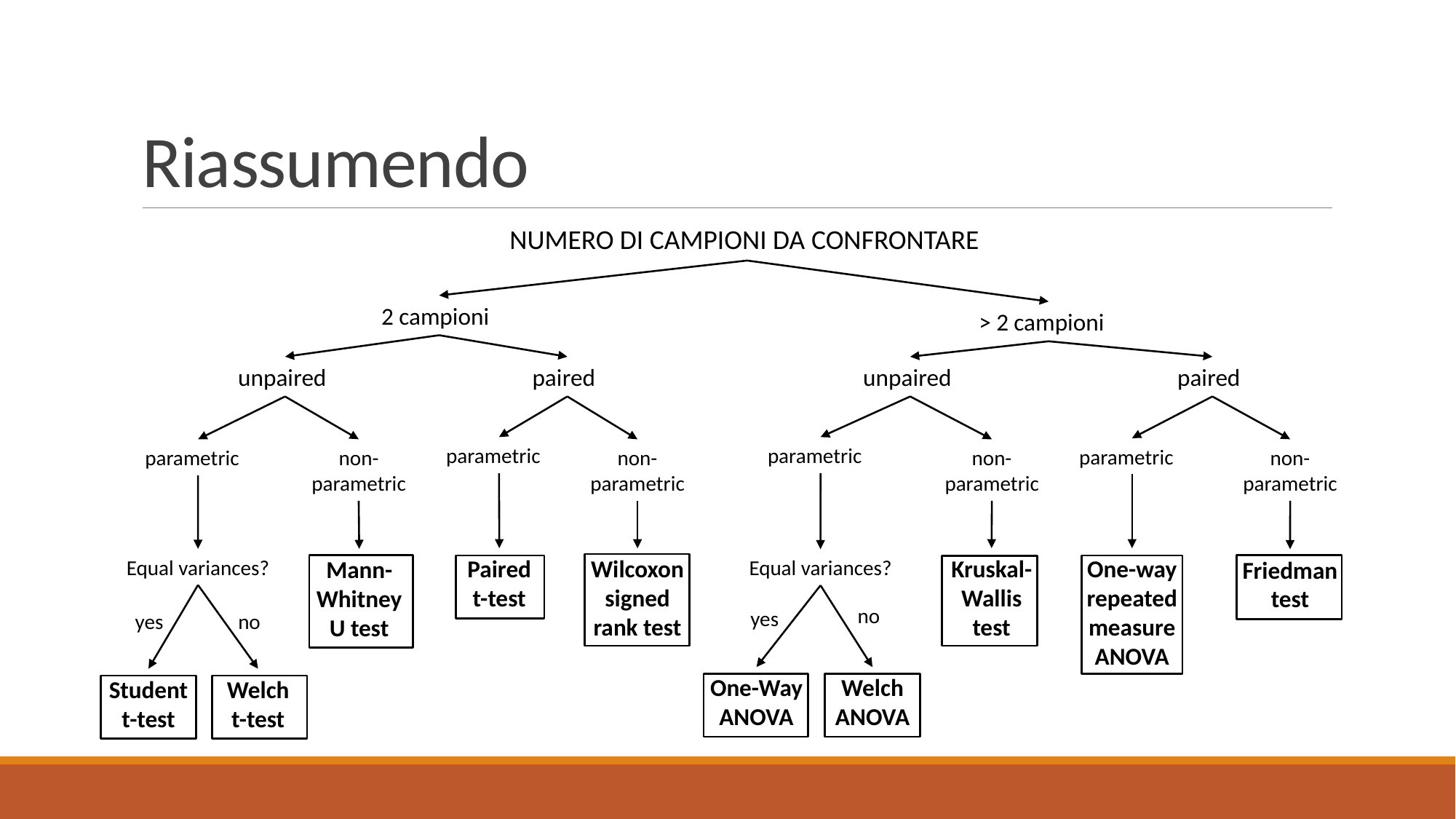

# Riassumendo
NUMERO DI CAMPIONI DA CONFRONTARE
2 campioni
> 2 campioni
unpaired
paired
unpaired
paired
parametric
parametric
parametric
parametric
non-parametric
non-parametric
non-parametric
non-parametric
Paired t-test
Kruskal-Wallis test
One-way repeated measure ANOVA
Wilcoxon signed rank test
Equal variances?
Mann-Whitney U test
Equal variances?
Friedman test

no
yes
no
yes
One-Way ANOVA
Welch ANOVA
Student t-test
Welch t-test